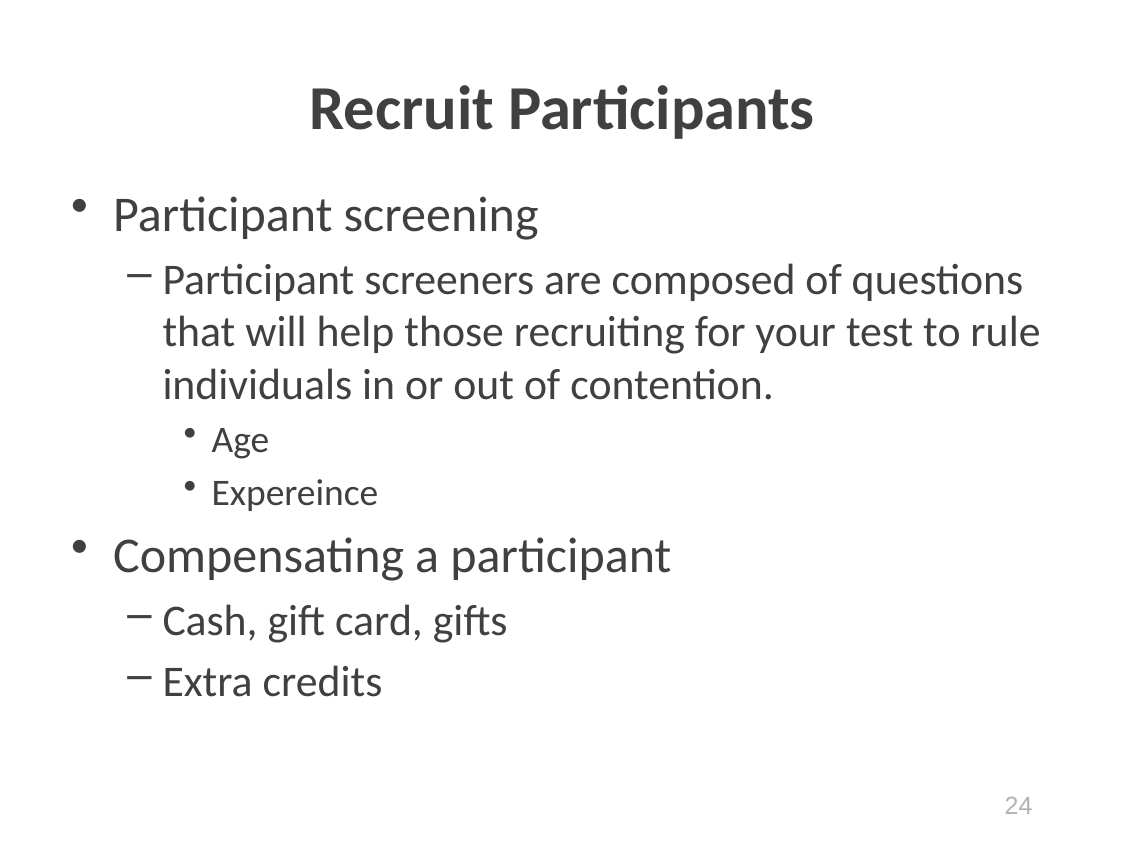

# Recruit Participants
Participant screening
Participant screeners are composed of questions that will help those recruiting for your test to rule individuals in or out of contention.
Age
Expereince
Compensating a participant
Cash, gift card, gifts
Extra credits

24